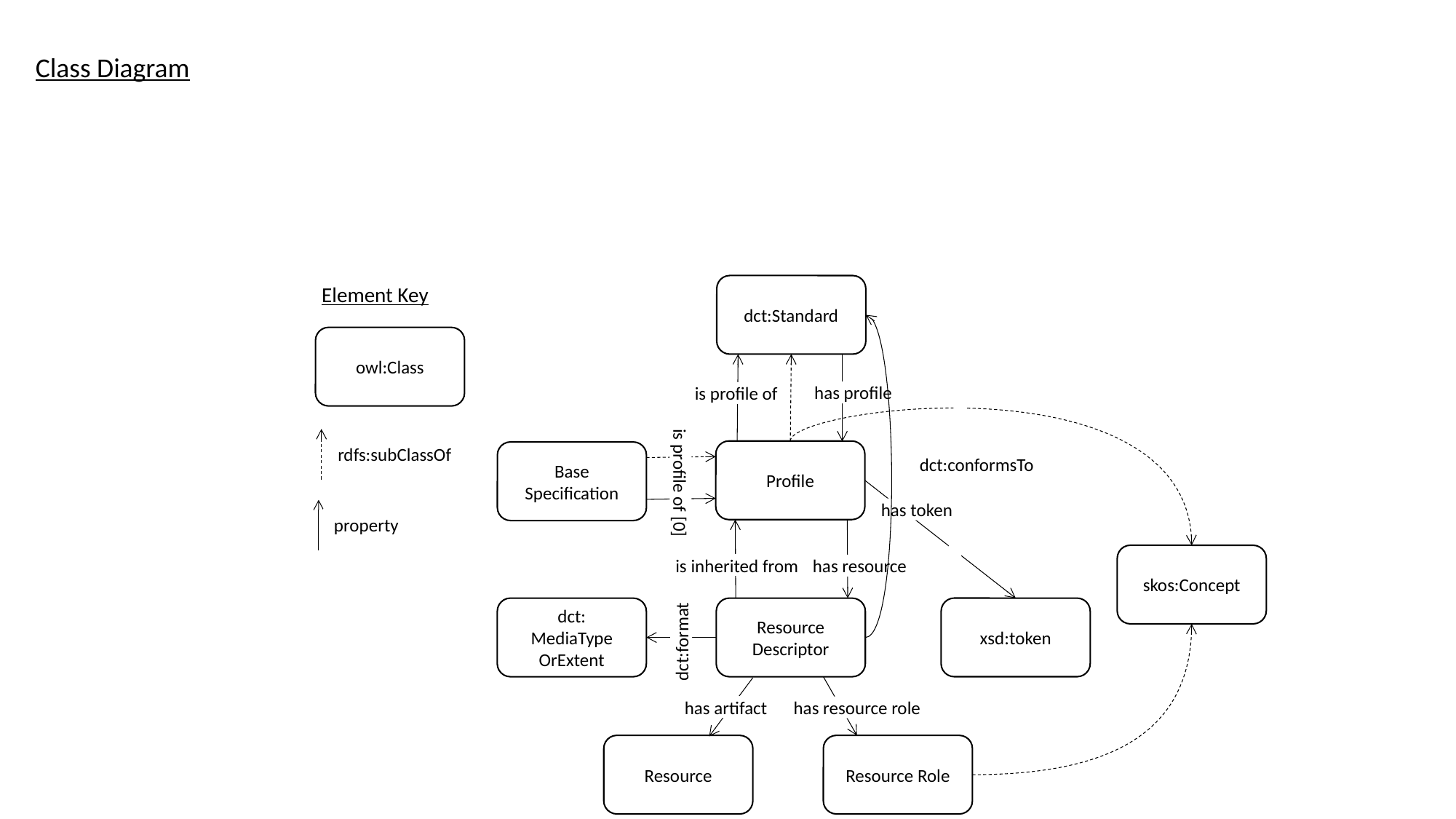

Class Diagram
dct:Standard
Element Key
owl:Class
has profile
is profile of

rdfs:subClassOf
Profile
Base Specification
dct:conformsTo
is profile of [0]
has token
property

skos:Concept
is inherited from
has resource
xsd:token
dct:
MediaType
OrExtent
Resource Descriptor
dct:format
has artifact
has resource role
Resource
Resource Role